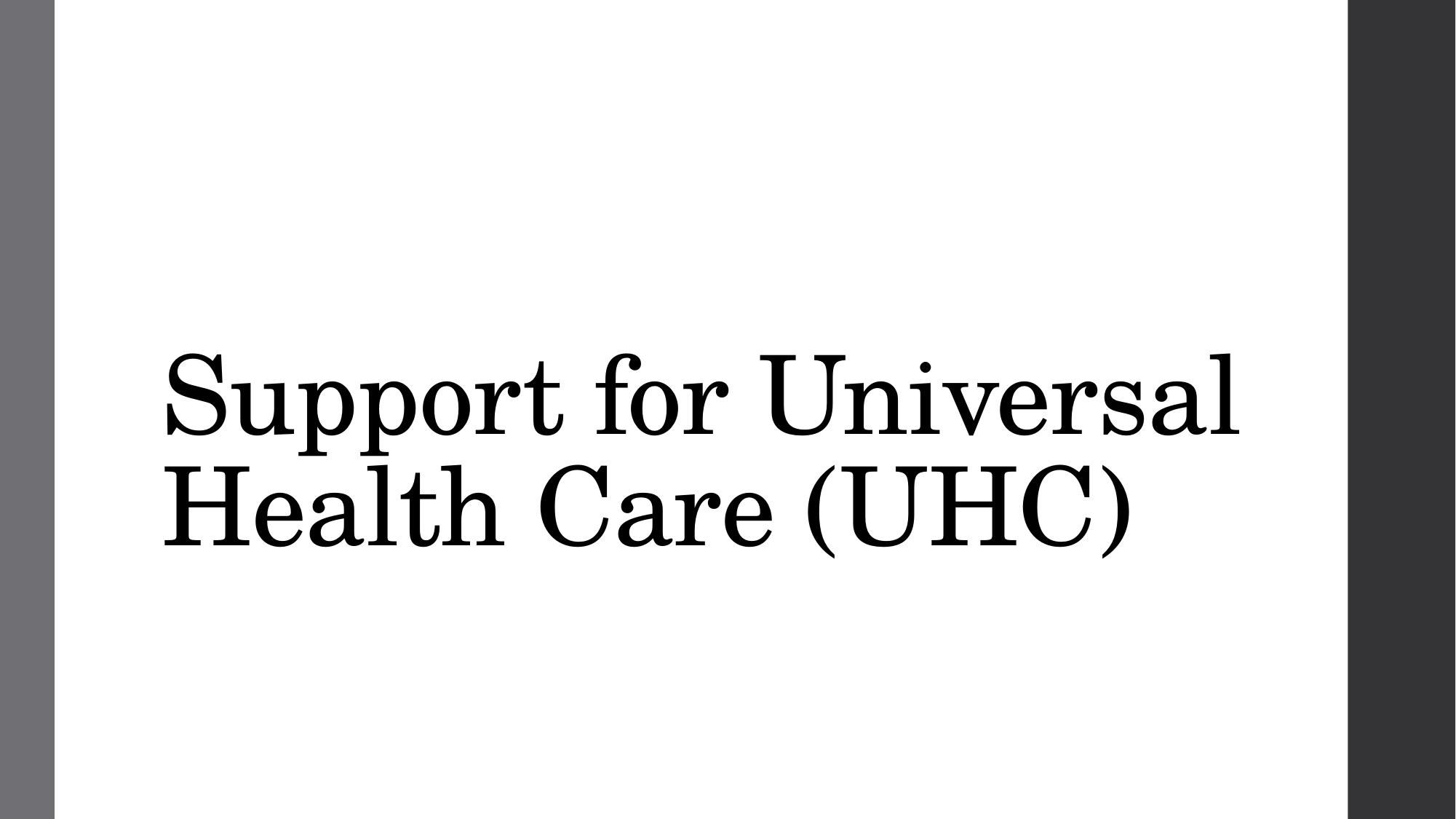

# Support for Universal Health Care (UHC)